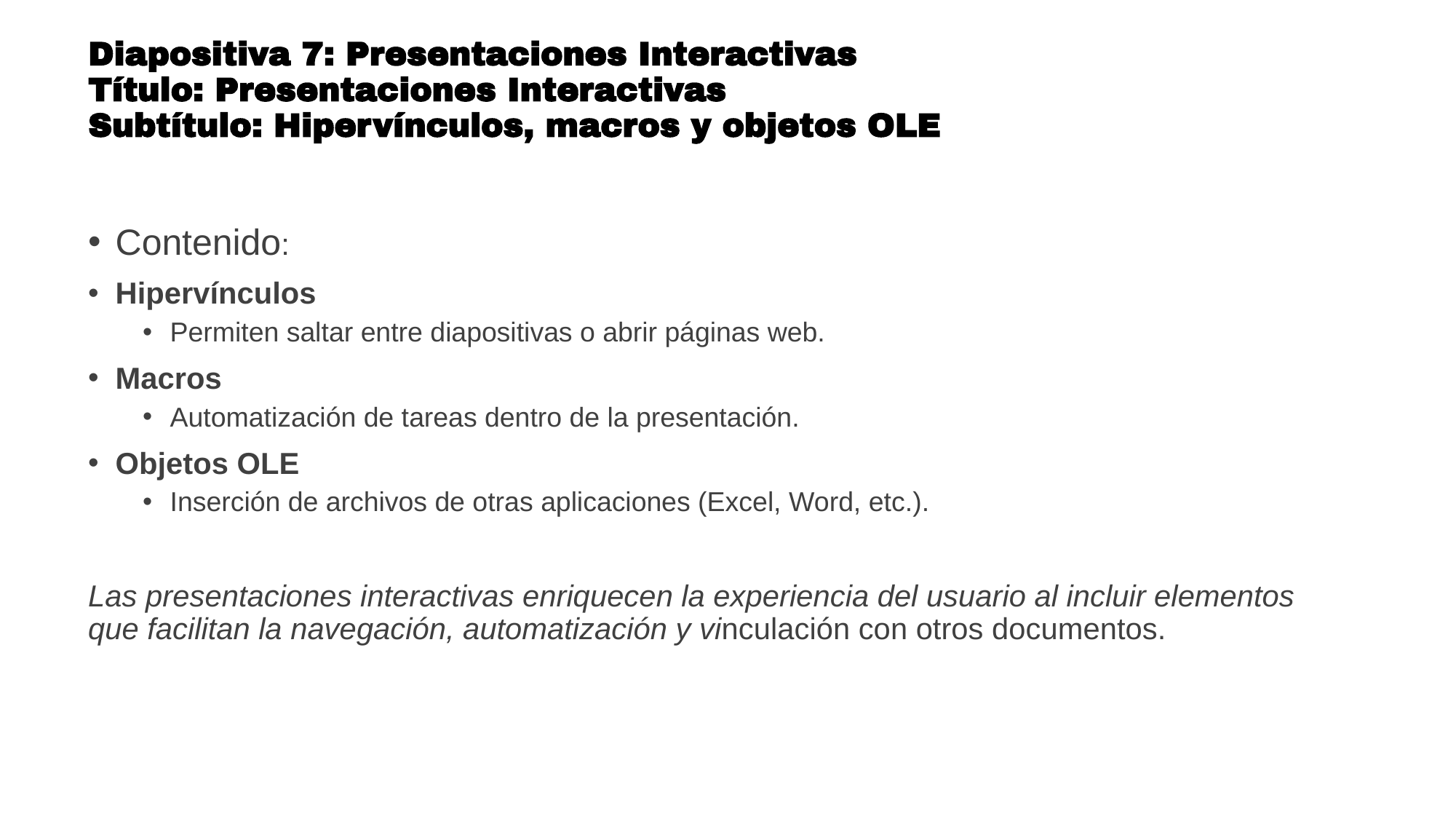

# Diapositiva 7: Presentaciones Interactivas Título: Presentaciones Interactivas Subtítulo: Hipervínculos, macros y objetos OLE
Contenido:
Hipervínculos
Permiten saltar entre diapositivas o abrir páginas web.
Macros
Automatización de tareas dentro de la presentación.
Objetos OLE
Inserción de archivos de otras aplicaciones (Excel, Word, etc.).

Las presentaciones interactivas enriquecen la experiencia del usuario al incluir elementos que facilitan la navegación, automatización y vinculación con otros documentos.